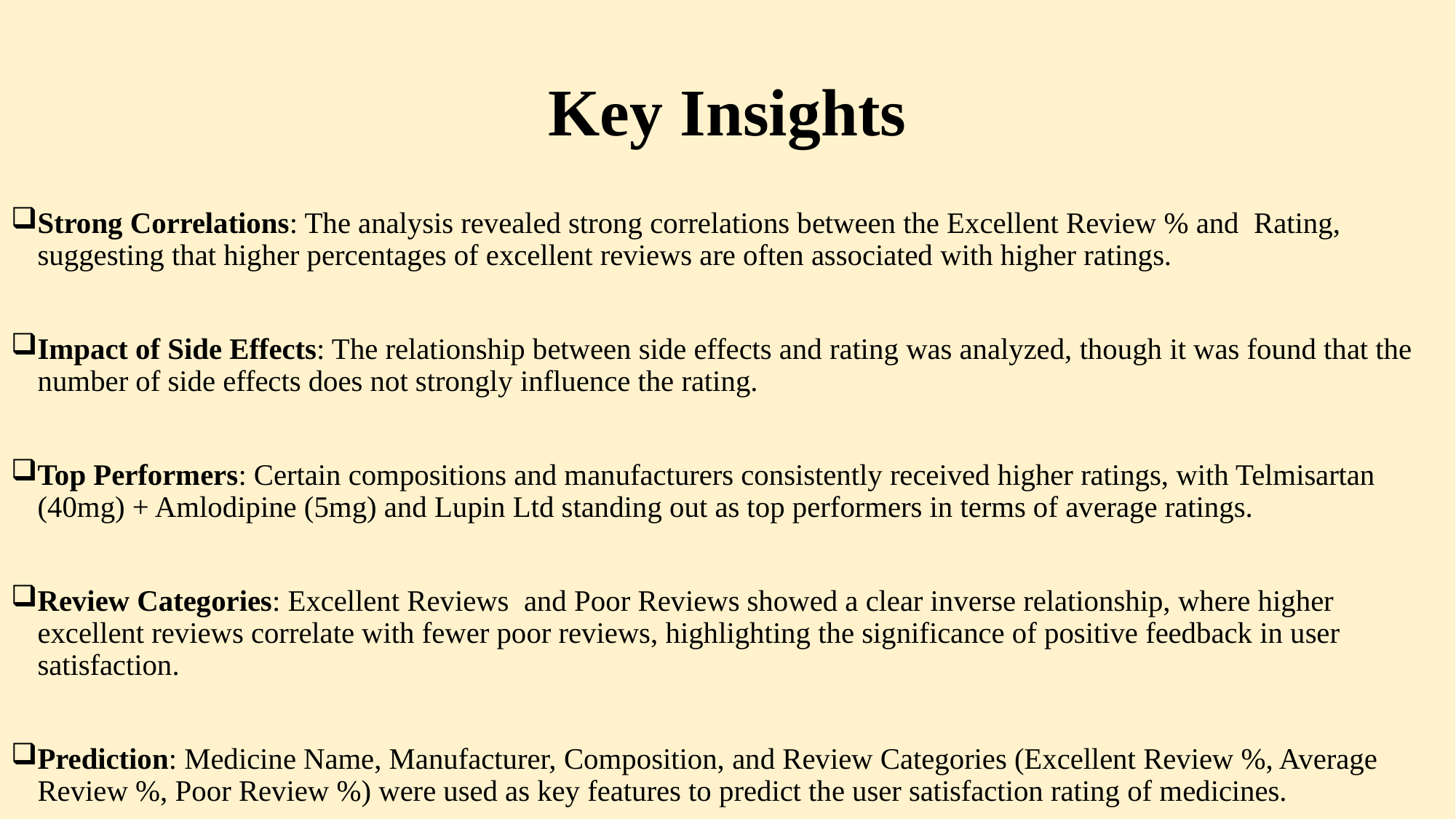

# Key Insights
Strong Correlations: The analysis revealed strong correlations between the Excellent Review % and  Rating, suggesting that higher percentages of excellent reviews are often associated with higher ratings.

Impact of Side Effects: The relationship between side effects and rating was analyzed, though it was found that the number of side effects does not strongly influence the rating.

Top Performers: Certain compositions and manufacturers consistently received higher ratings, with Telmisartan (40mg) + Amlodipine (5mg) and Lupin Ltd standing out as top performers in terms of average ratings.

Review Categories: Excellent Reviews  and Poor Reviews showed a clear inverse relationship, where higher excellent reviews correlate with fewer poor reviews, highlighting the significance of positive feedback in user satisfaction.

Prediction: Medicine Name, Manufacturer, Composition, and Review Categories (Excellent Review %, Average Review %, Poor Review %) were used as key features to predict the user satisfaction rating of medicines.